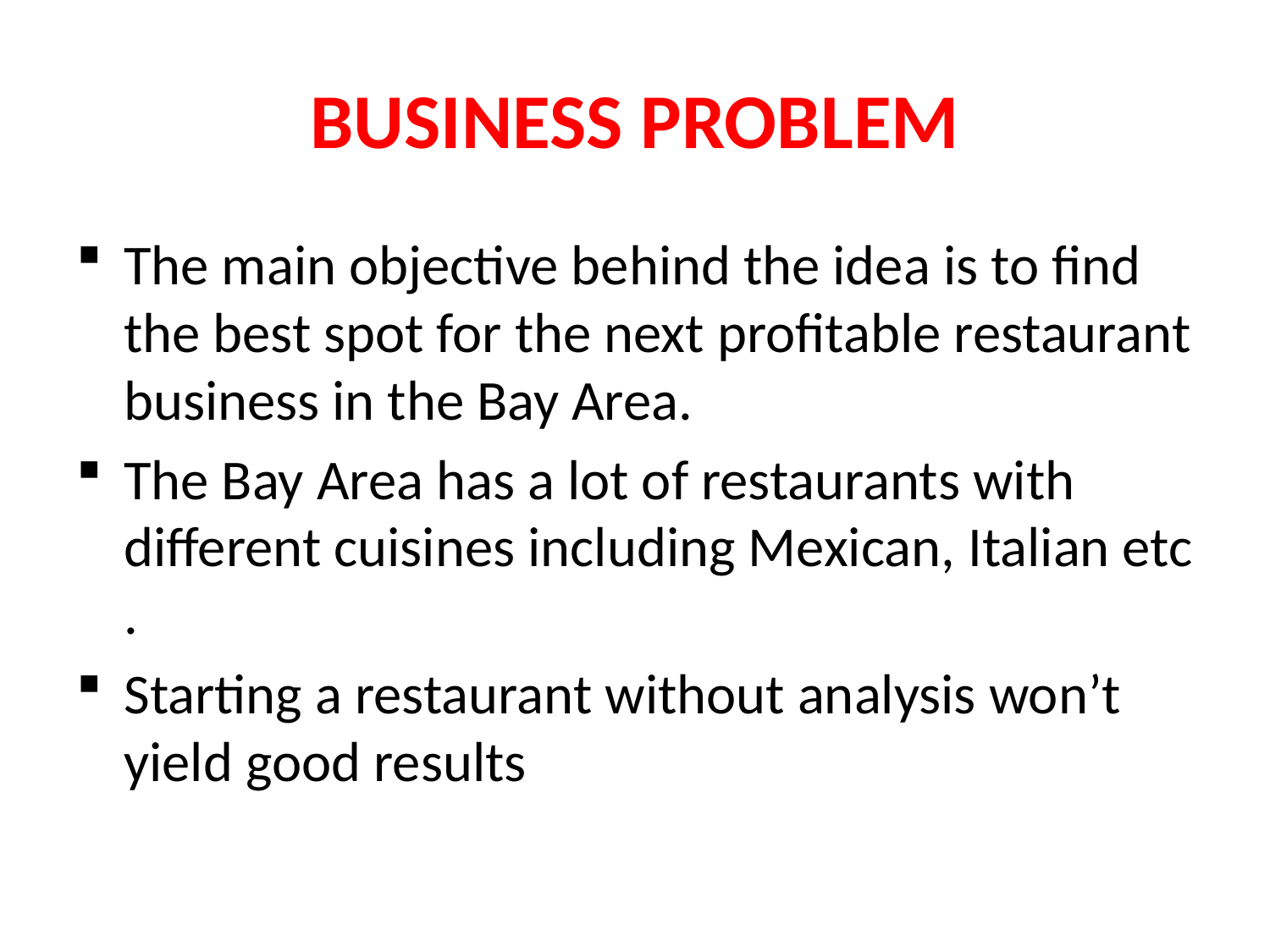

# BUSINESS PROBLEM
The main objective behind the idea is to find the best spot for the next profitable restaurant business in the Bay Area.
The Bay Area has a lot of restaurants with different cuisines including Mexican, Italian etc .
Starting a restaurant without analysis won’t yield good results